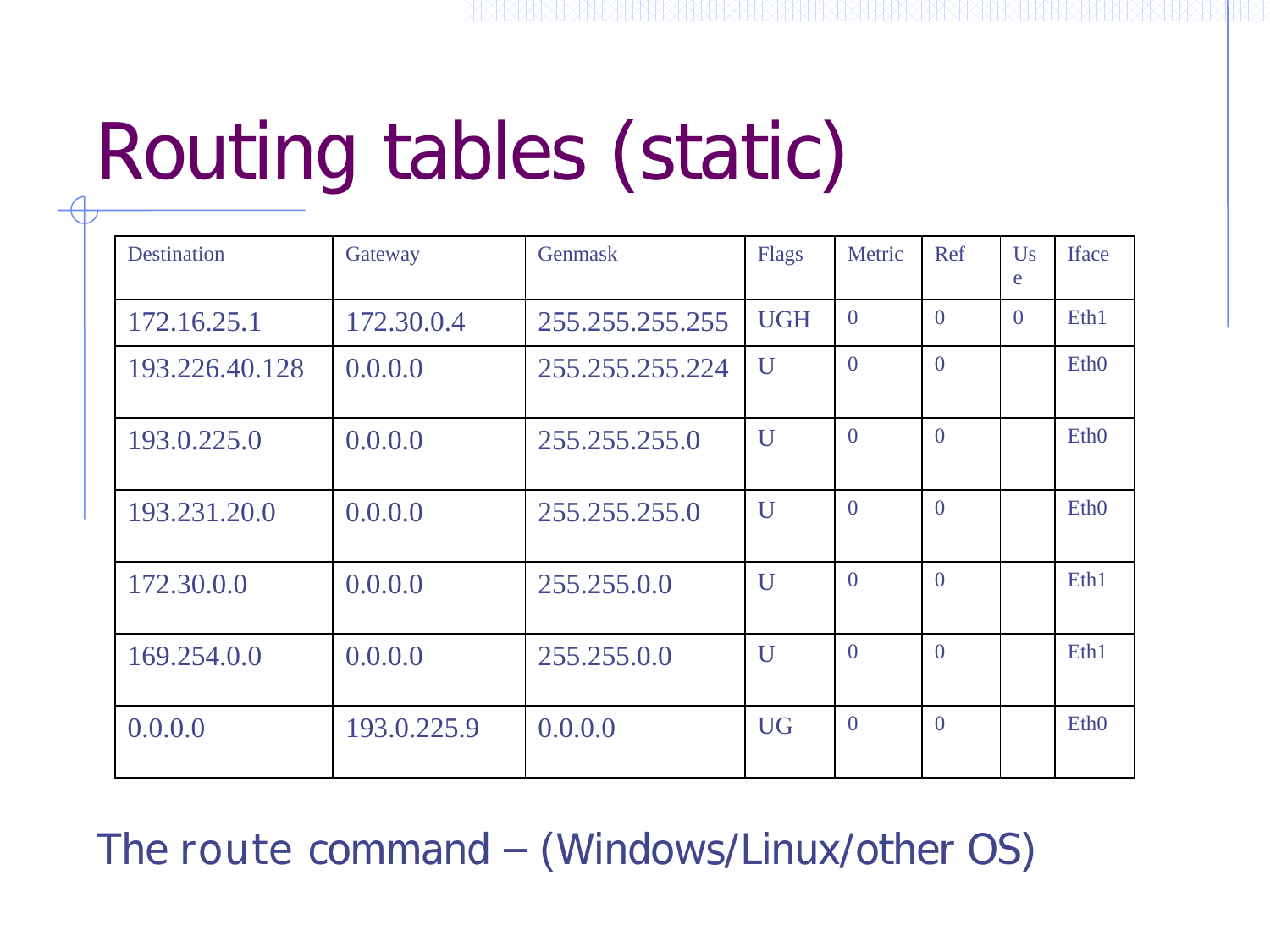

# Routing tables (static)
| Destination | Gateway | Genmask | Flags | Metric | Ref | Use | Iface |
| --- | --- | --- | --- | --- | --- | --- | --- |
| 172.16.25.1 | 172.30.0.4 | 255.255.255.255 | UGH | 0 | 0 | 0 | Eth1 |
| 193.226.40.128 | 0.0.0.0 | 255.255.255.224 | U | 0 | 0 |  | Eth0 |
| 193.0.225.0 | 0.0.0.0 | 255.255.255.0 | U | 0 | 0 |  | Eth0 |
| 193.231.20.0 | 0.0.0.0 | 255.255.255.0 | U | 0 | 0 |  | Eth0 |
| 172.30.0.0 | 0.0.0.0 | 255.255.0.0 | U | 0 | 0 |  | Eth1 |
| 169.254.0.0 | 0.0.0.0 | 255.255.0.0 | U | 0 | 0 |  | Eth1 |
| 0.0.0.0 | 193.0.225.9 | 0.0.0.0 | UG | 0 | 0 |  | Eth0 |
The route command – (Windows/Linux/other OS)